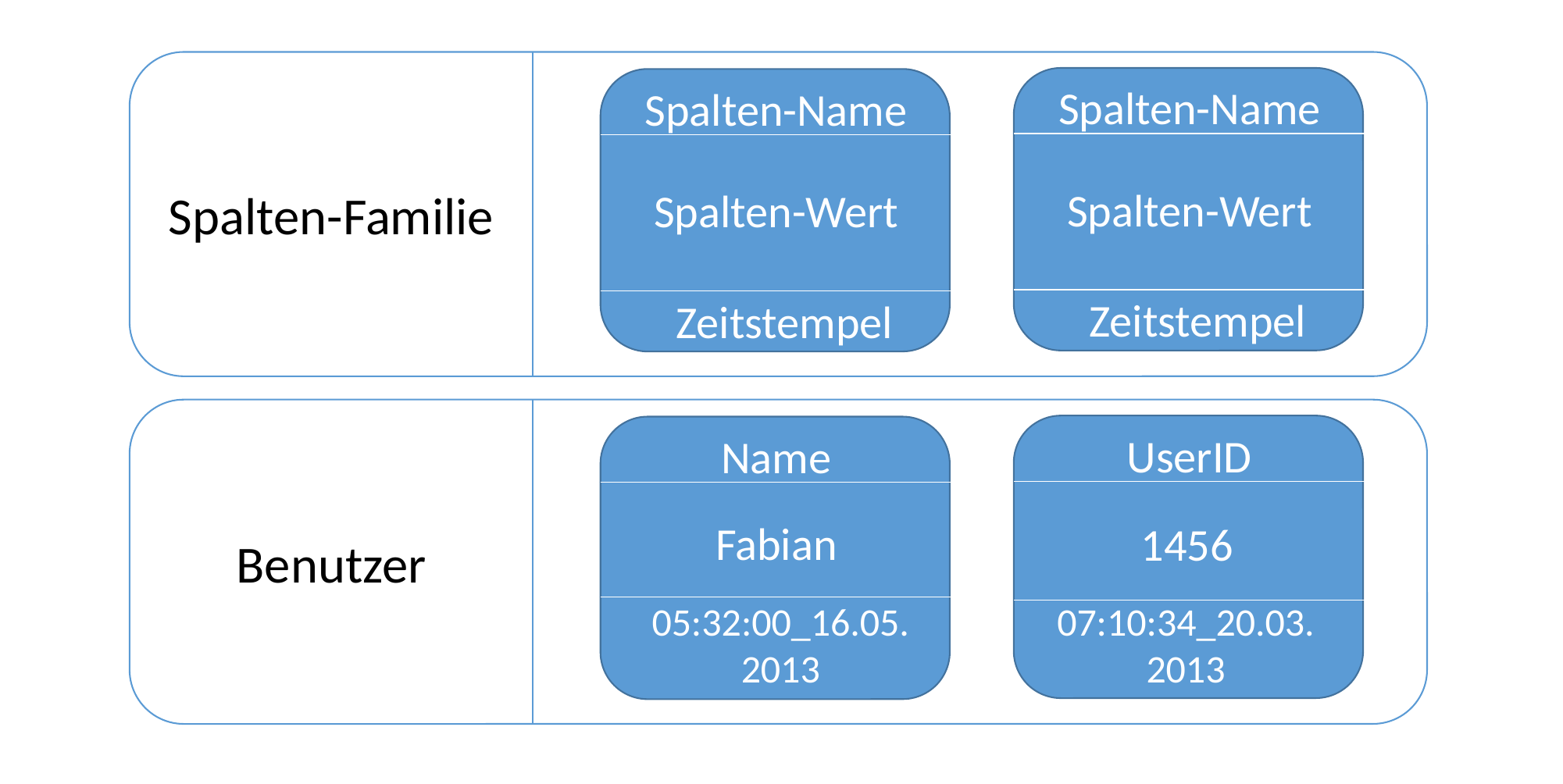

Spalten-Familie

Spalten-Name
Spalten-Wert
Zeitstempel

Spalten-Name
Spalten-Wert
Zeitstempel

Benutzer

UserID
1456

Name
Fabian
05:32:00_16.05.2013
07:10:34_20.03.2013